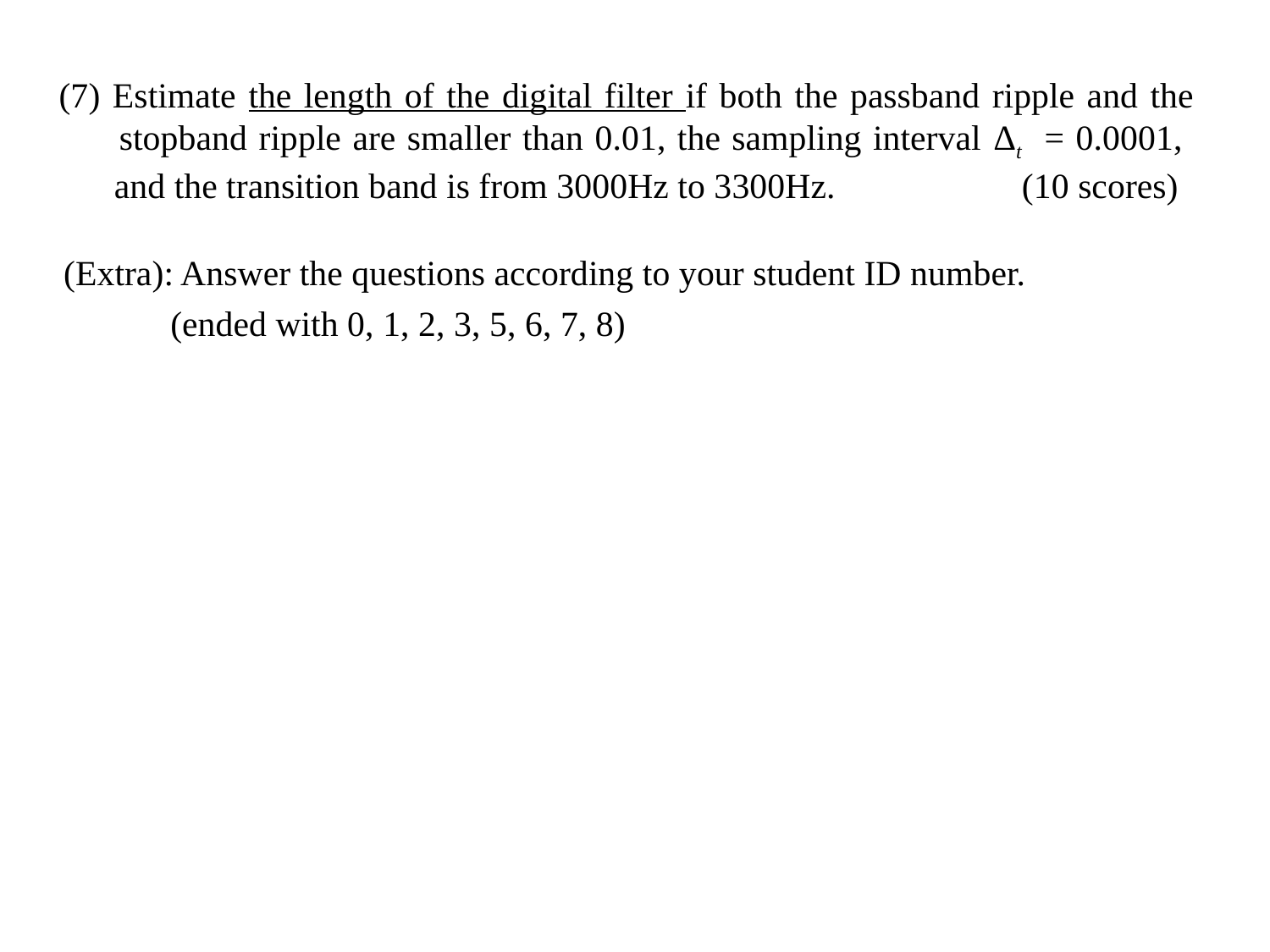

(7) Estimate the length of the digital filter if both the passband ripple and the
  stopband ripple are smaller than 0.01, the sampling interval Δt  = 0.0001,
  and the transition band is from 3000Hz to 3300Hz.                     (10 scores)
(Extra): Answer the questions according to your student ID number.
            (ended with 0, 1, 2, 3, 5, 6, 7, 8)